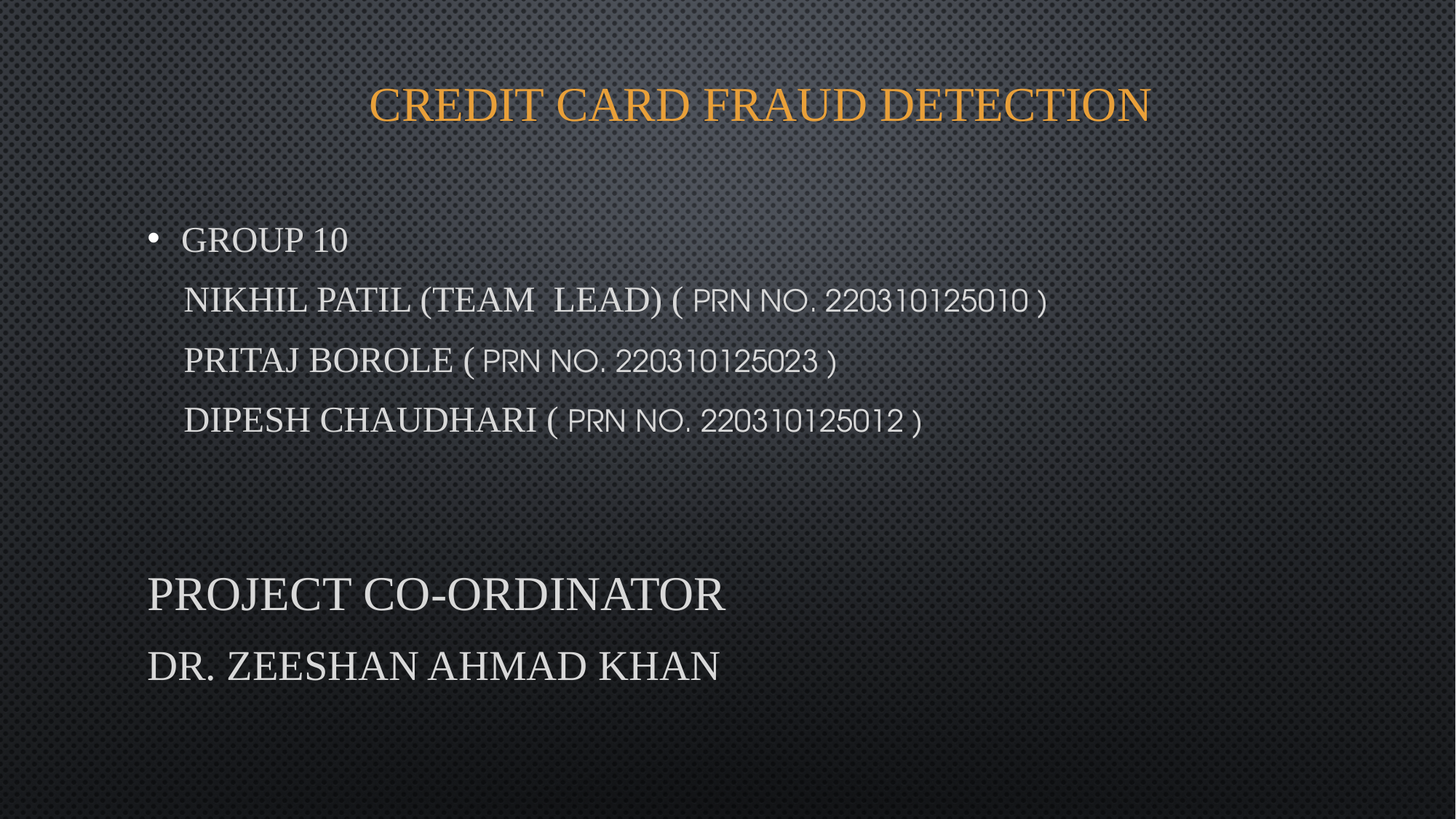

# CREDIT CARD FRAUD DETECTION
Group 10
    Nikhil Patil (Team  Lead) ( PRN No. 220310125010 )
    Pritaj Borole ( PRN No. 220310125023 )
    Dipesh Chaudhari ( PRN No. 220310125012 )

Project Co-Ordinator
Dr. Zeeshan Ahmad Khan